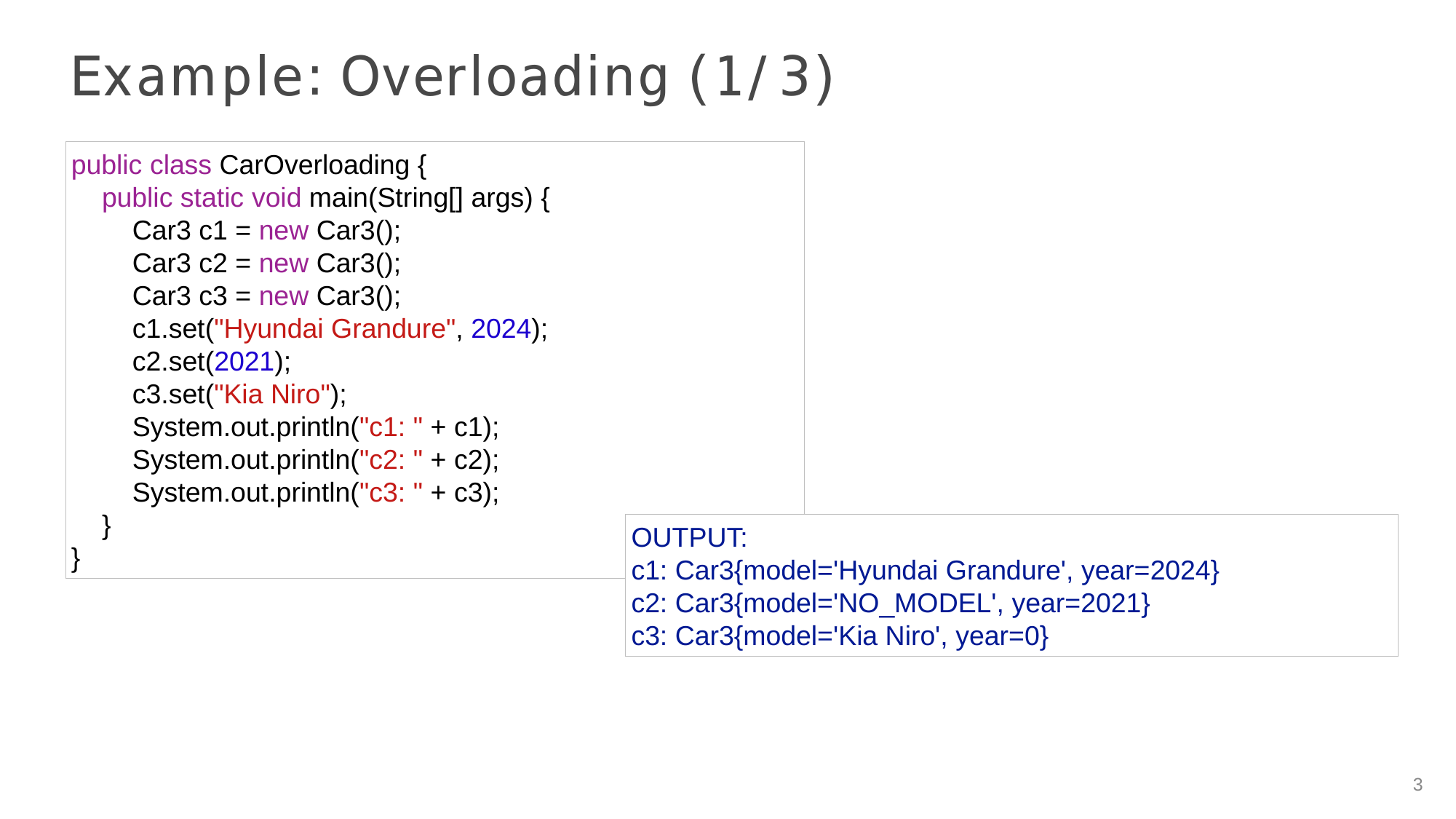

# Example: Overloading (1/3)
public class CarOverloading {
    public static void main(String[] args) {
        Car3 c1 = new Car3();
        Car3 c2 = new Car3();
        Car3 c3 = new Car3();
        c1.set("Hyundai Grandure", 2024);
        c2.set(2021);
        c3.set("Kia Niro");
        System.out.println("c1: " + c1);
        System.out.println("c2: " + c2);
        System.out.println("c3: " + c3);
    }
}
OUTPUT:
c1: Car3{model='Hyundai Grandure', year=2024}
c2: Car3{model='NO_MODEL', year=2021}
c3: Car3{model='Kia Niro', year=0}
3